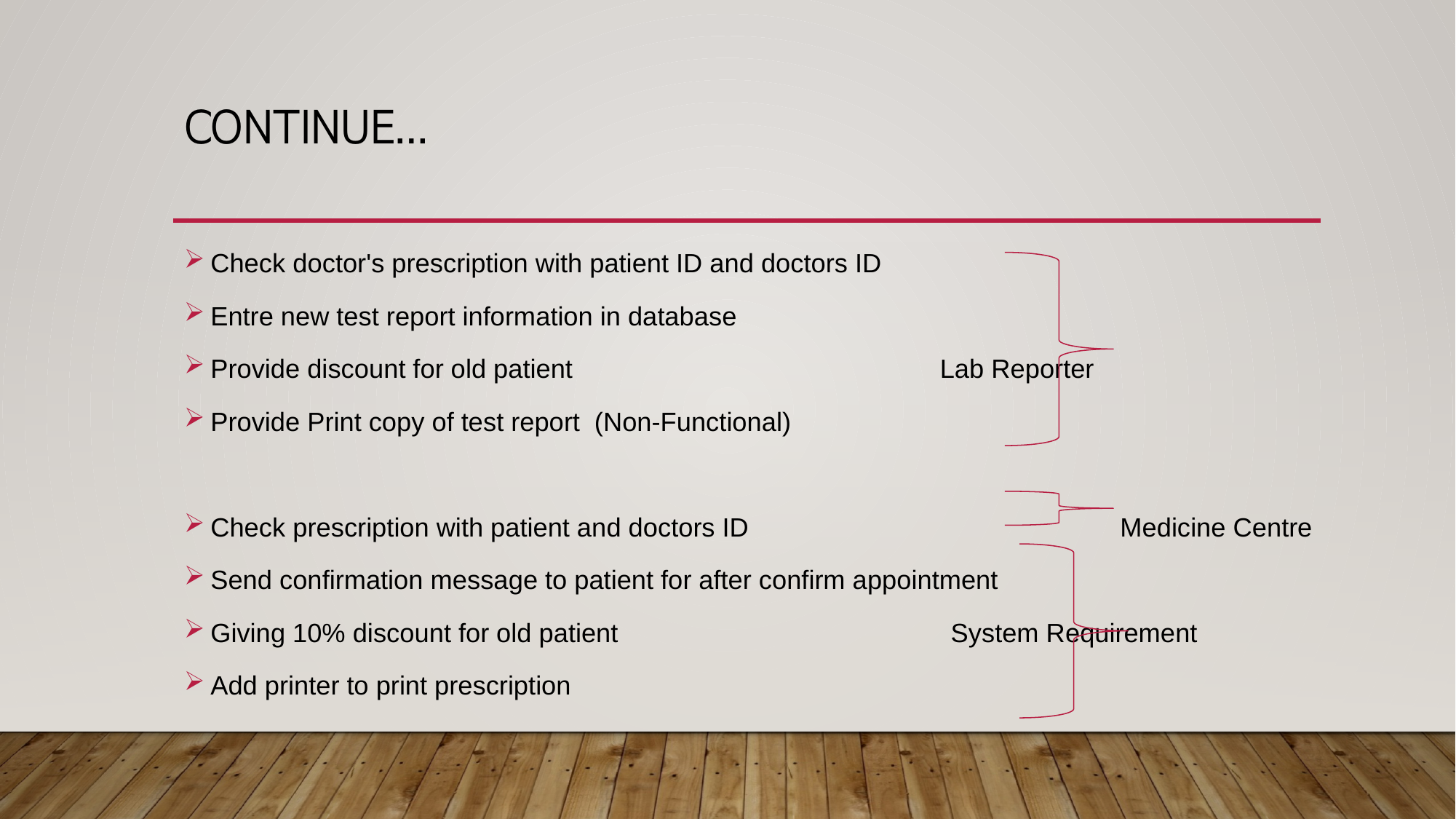

# Continue…
Check doctor's prescription with patient ID and doctors ID
Entre new test report information in database
Provide discount for old patient 			                                          Lab Reporter
Provide Print copy of test report  (Non-Functional)

Check prescription with patient and doctors ID                                                   Medicine Centre
Send confirmation message to patient for after confirm appointment
Giving 10% discount for old patient    			                             System Requirement
Add printer to print prescription